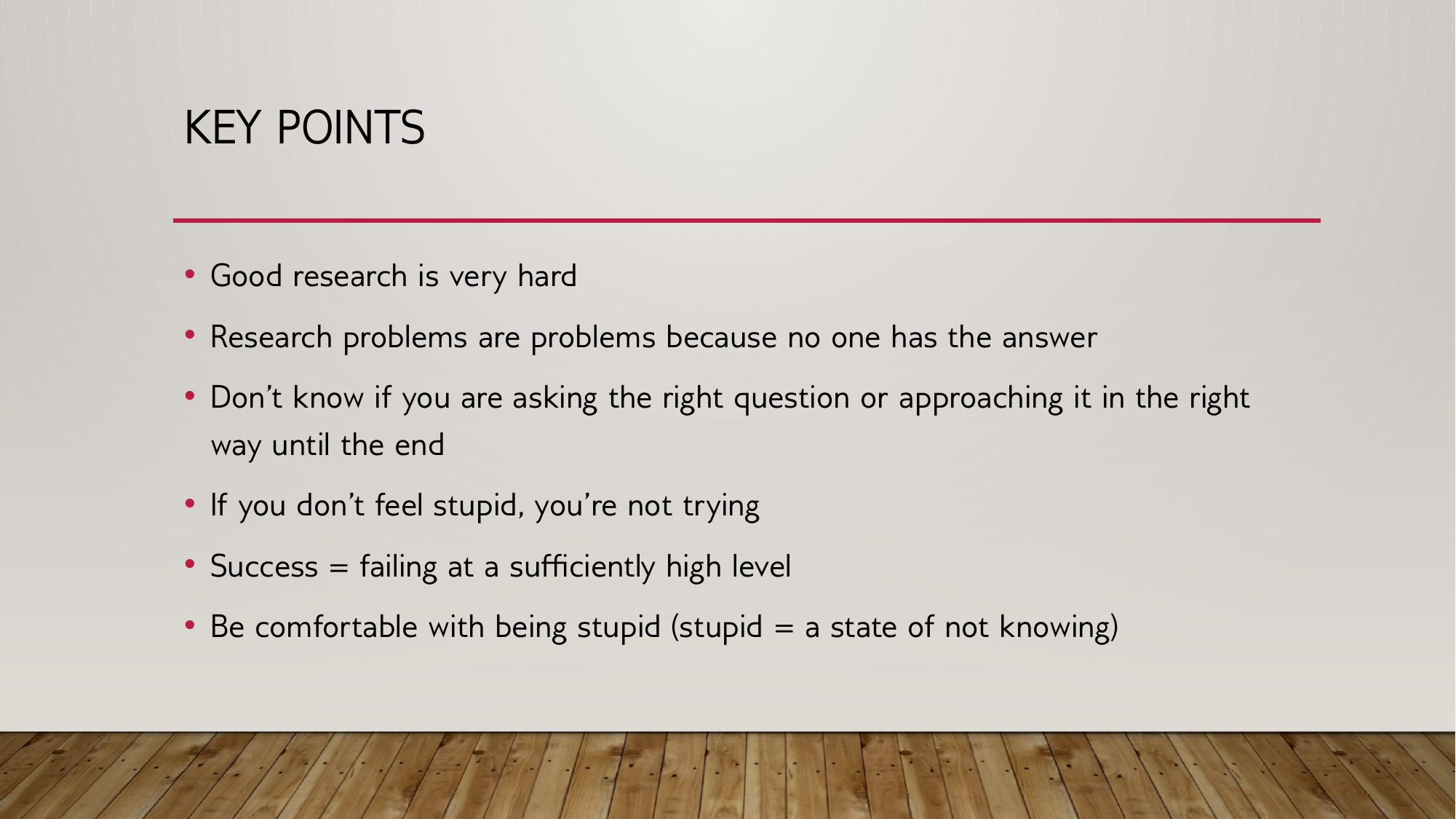

# Key points
Good research is very hard
Research problems are problems because no one has the answer
Don’t know if you are asking the right question or approaching it in the right way until the end
If you don’t feel stupid, you’re not trying
Success = failing at a sufficiently high level
Be comfortable with being stupid (stupid = a state of not knowing)